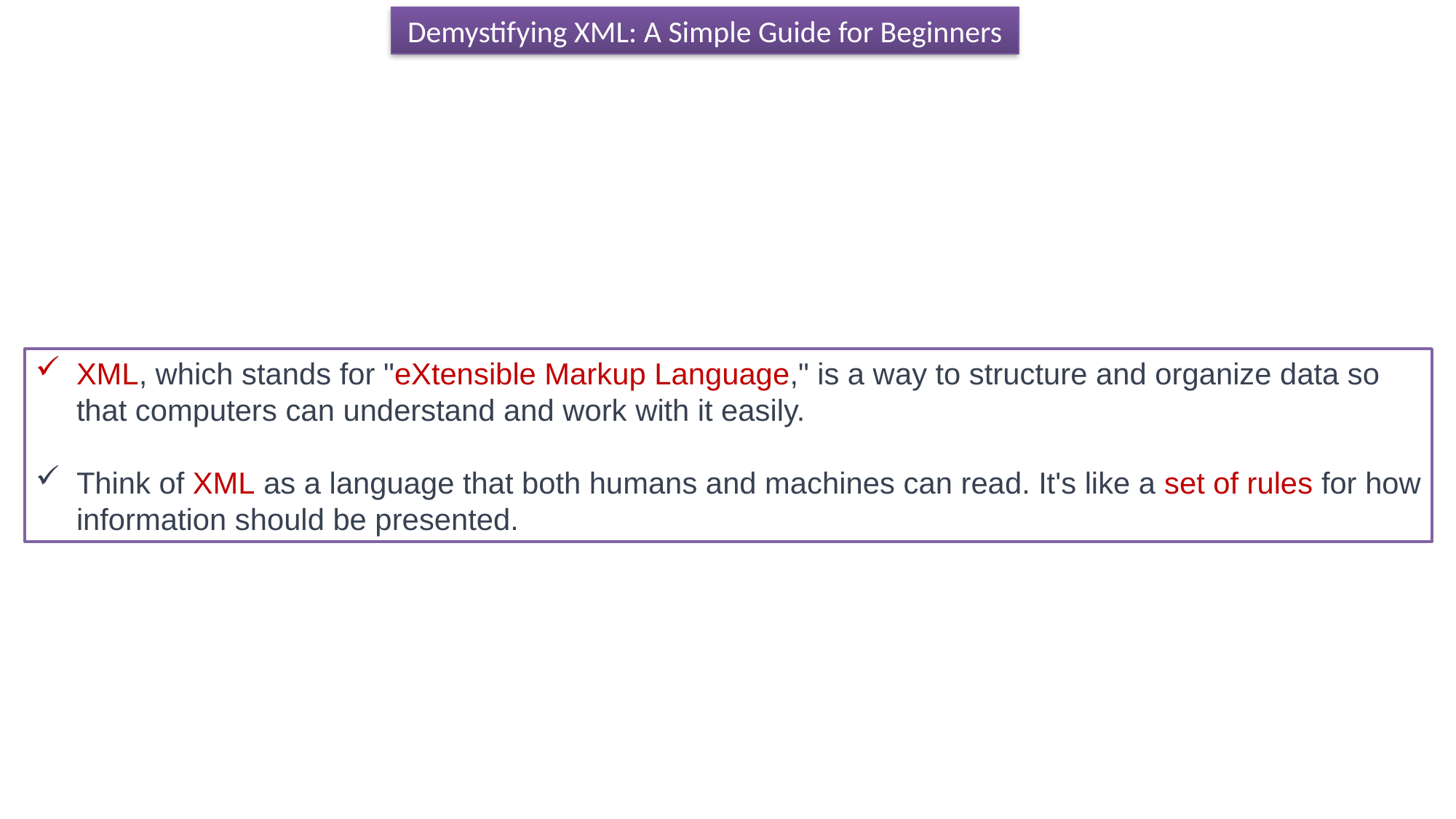

Demystifying XML: A Simple Guide for Beginners

XML, which stands for "eXtensible Markup Language," is a way to structure and organize data so that computers can understand and work with it easily.

Think of XML as a language that both humans and machines can read. It's like a set of rules for how information should be presented.